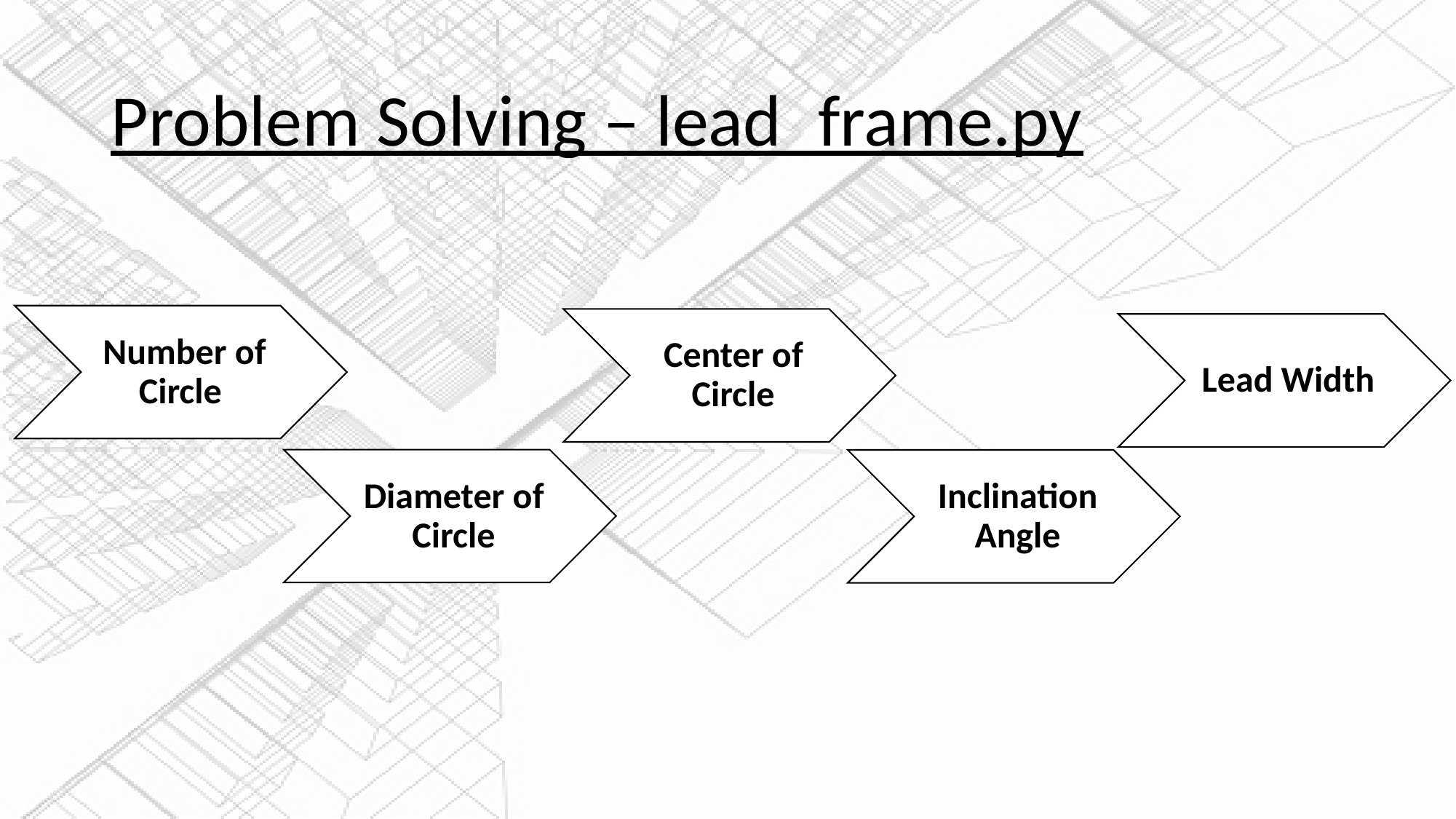

Number of Circle
Diameter of Circle
Center of Circle
Inclination Angle
Lead Width
# Problem Solving – lead_frame.py